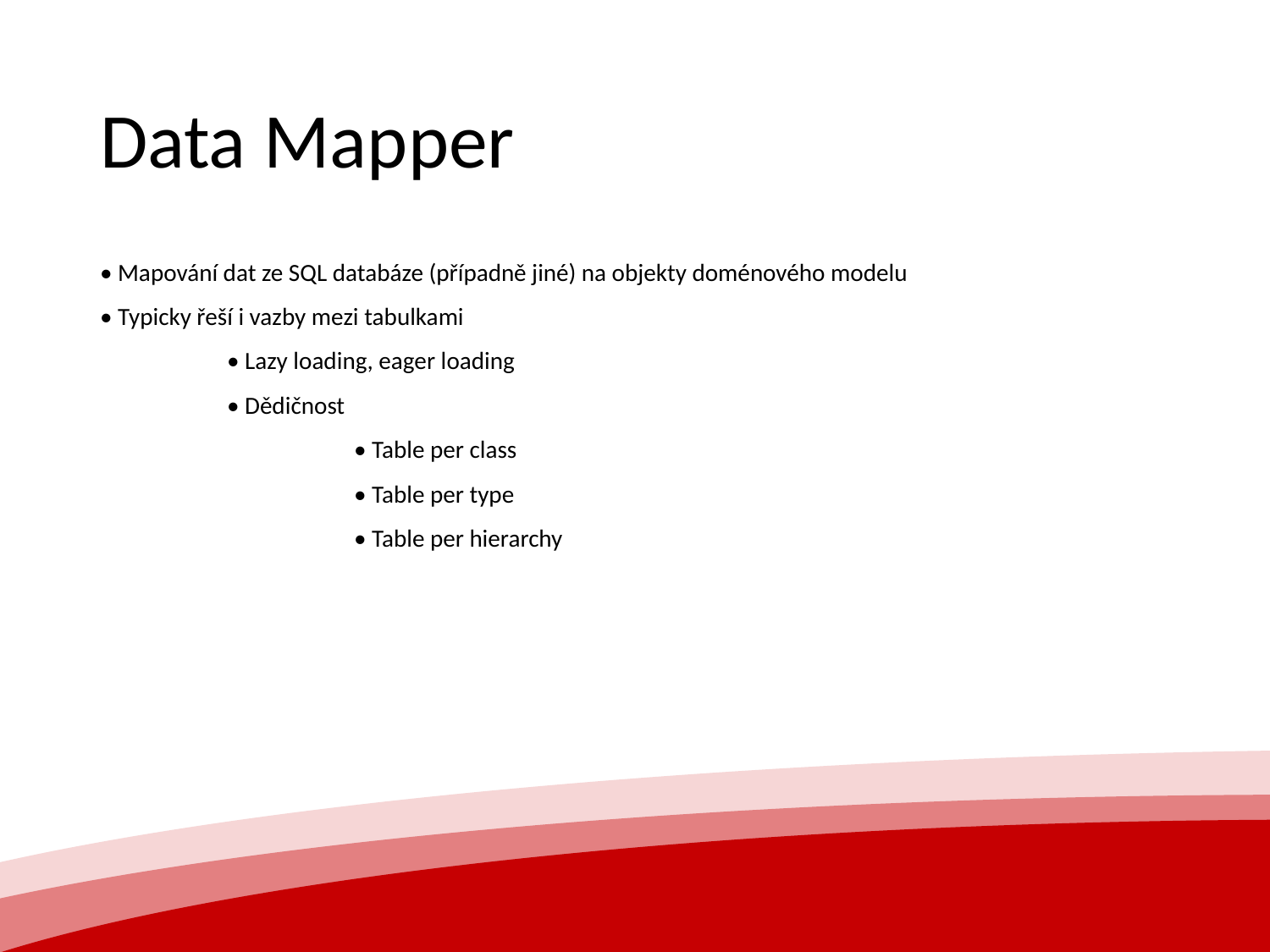

# Data Mapper
• Mapování dat ze SQL databáze (případně jiné) na objekty doménového modelu
• Typicky řeší i vazby mezi tabulkami
	• Lazy loading, eager loading
	• Dědičnost
		• Table per class
		• Table per type
		• Table per hierarchy